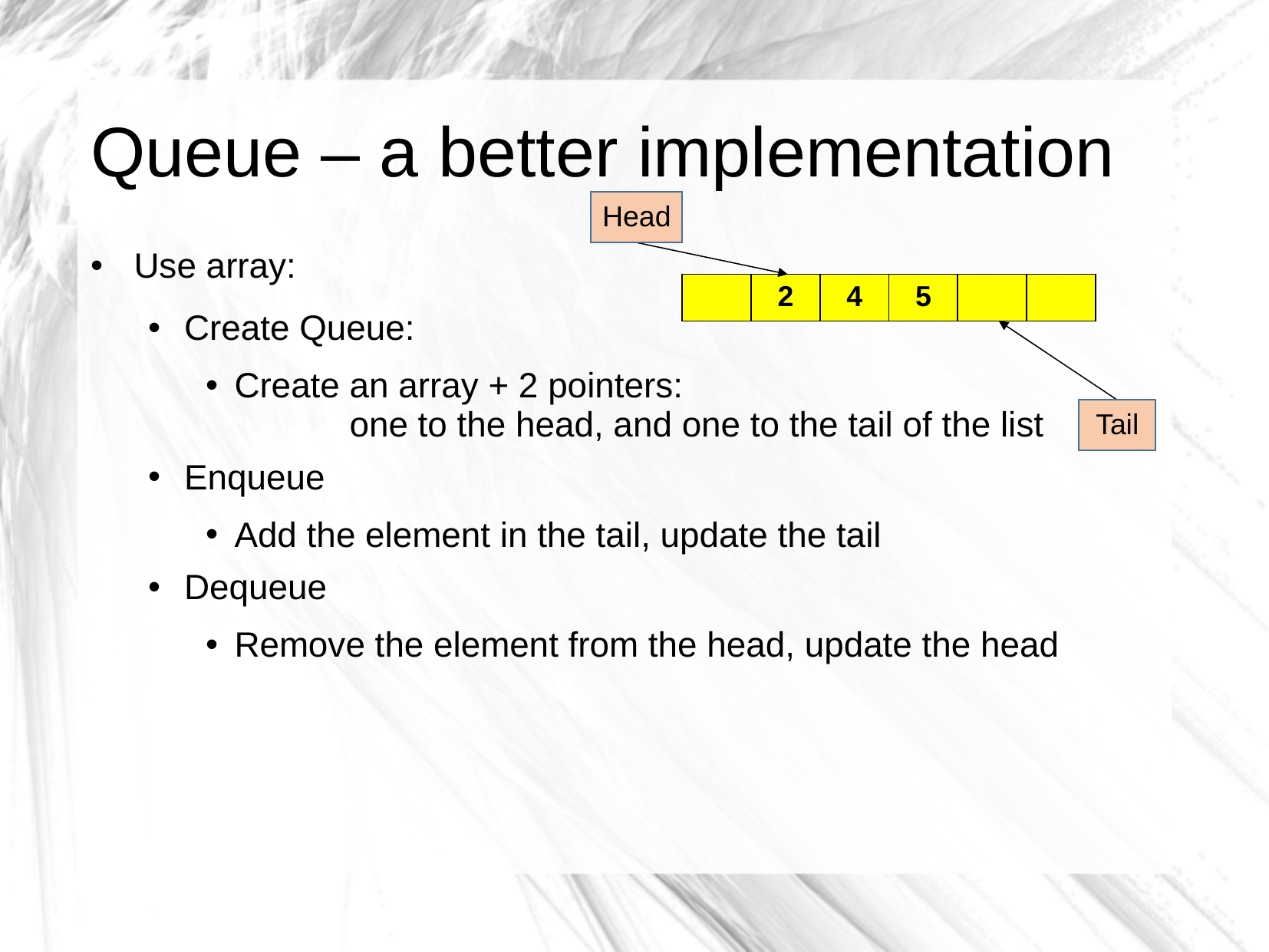

# Queue – a better implementation
Head
Use array:
Create Queue:
Create an array + 2 pointers:
	one to the head, and one to the tail of the list
Enqueue
Add the element in the tail, update the tail
Dequeue
Remove the element from the head, update the head

|  | 2 | 4 | 5 |  |  |
| --- | --- | --- | --- | --- | --- |
Tail